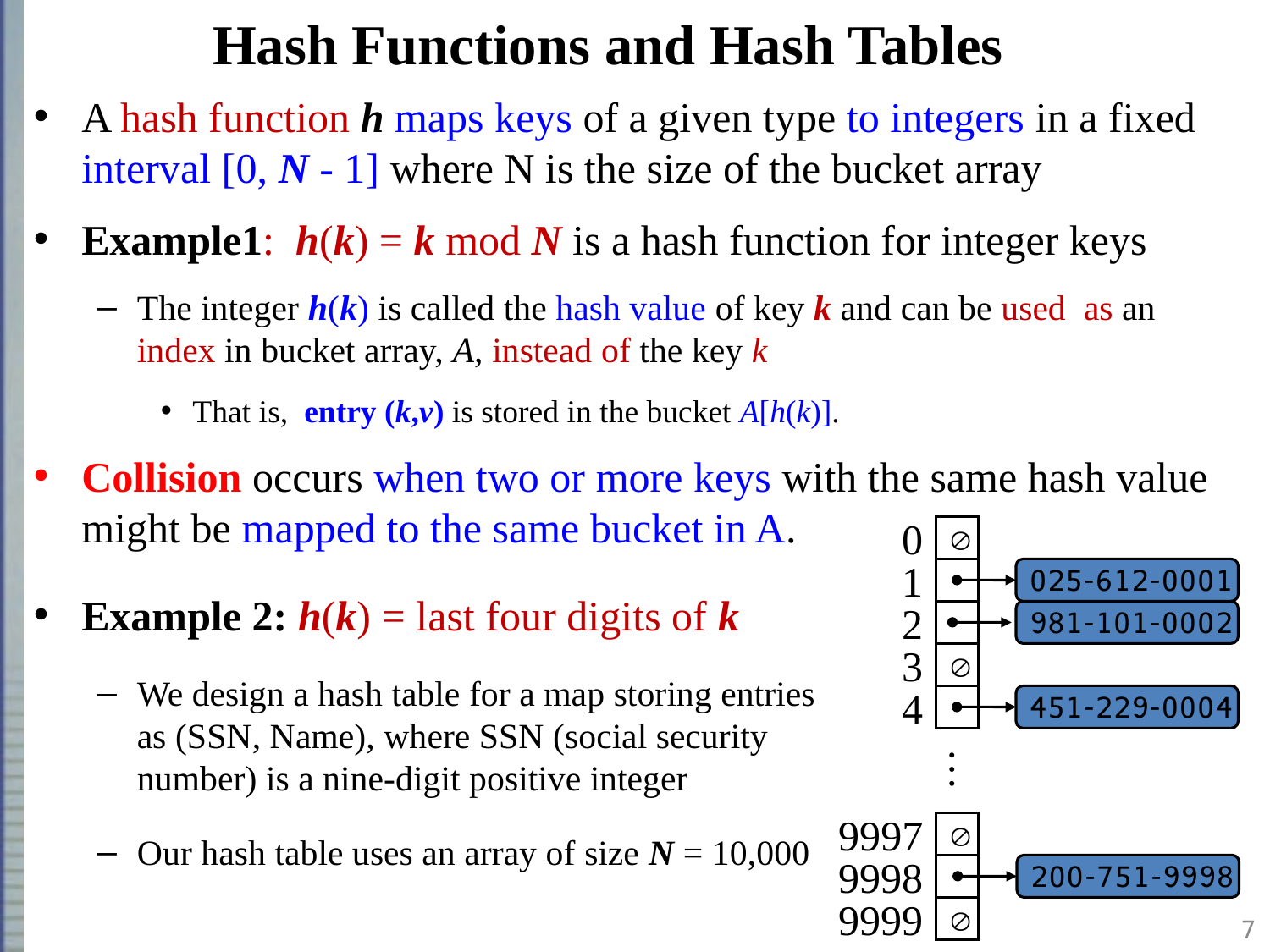

# Hash Functions and Hash Tables
A hash function h maps keys of a given type to integers in a fixed interval [0, N - 1] where N is the size of the bucket array
Example1:  h(k) = k mod N is a hash function for integer keys
The integer h(k) is called the hash value of key k and can be used  as an index in bucket array, A, instead of the key k
That is,  entry (k,v) is stored in the bucket A[h(k)].
Collision occurs when two or more keys with the same hash value might be mapped to the same bucket in A.

0
∅
1

025-612-0001

2

981-101-0002

3
∅
4

451-229-0004

…
9997
∅
9998

200-751-9998

9999
∅
Example 2: h(k) = last four digits of k
We design a hash table for a map storing entries as (SSN, Name), where SSN (social security number) is a nine-digit positive integer
Our hash table uses an array of size N = 10,000
7